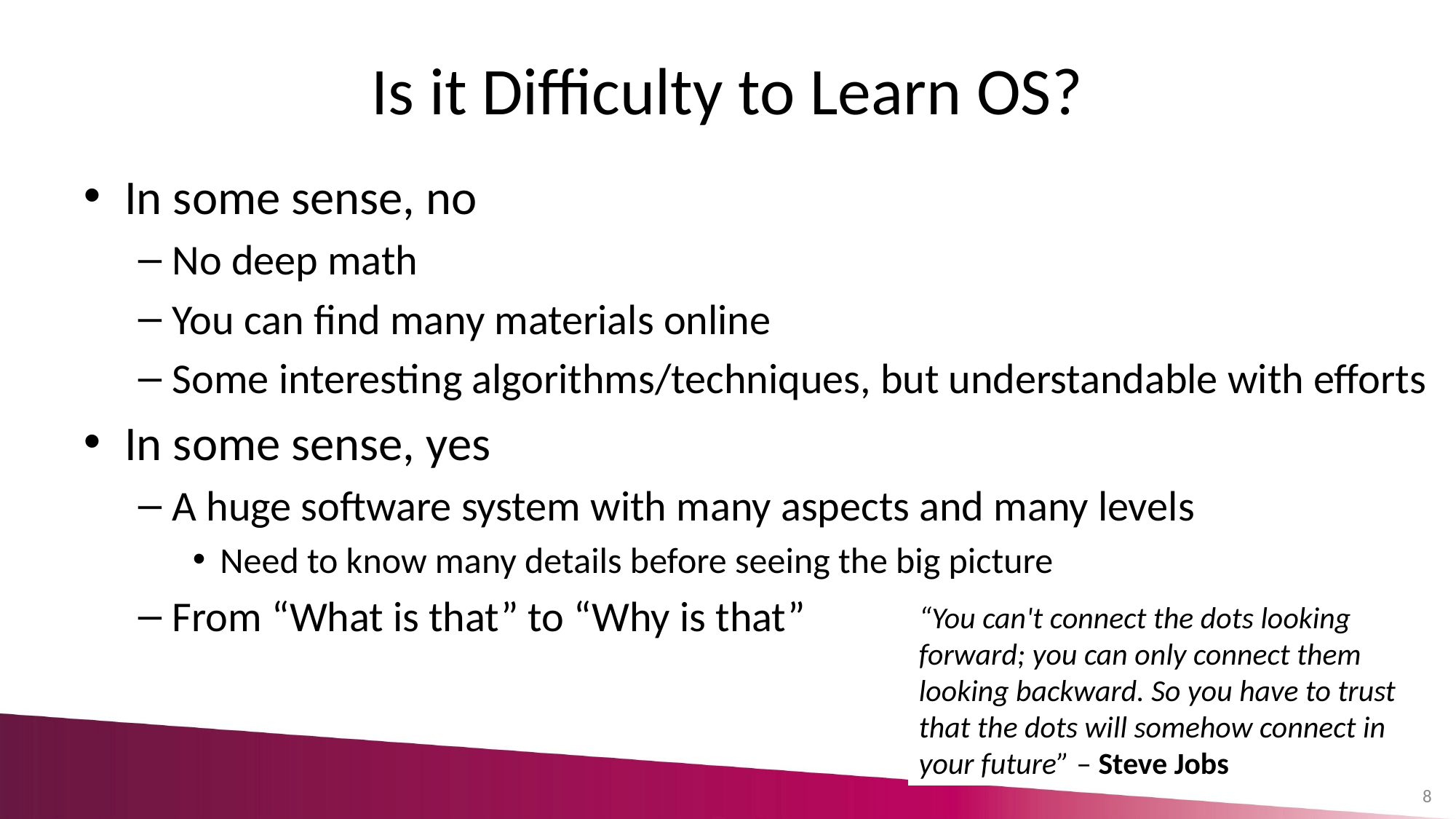

# Is it Difficulty to Learn OS?
In some sense, no
No deep math
You can find many materials online
Some interesting algorithms/techniques, but understandable with efforts
In some sense, yes
A huge software system with many aspects and many levels
Need to know many details before seeing the big picture
From “What is that” to “Why is that”
“You can't connect the dots looking forward; you can only connect them looking backward. So you have to trust that the dots will somehow connect in your future” – Steve Jobs
8